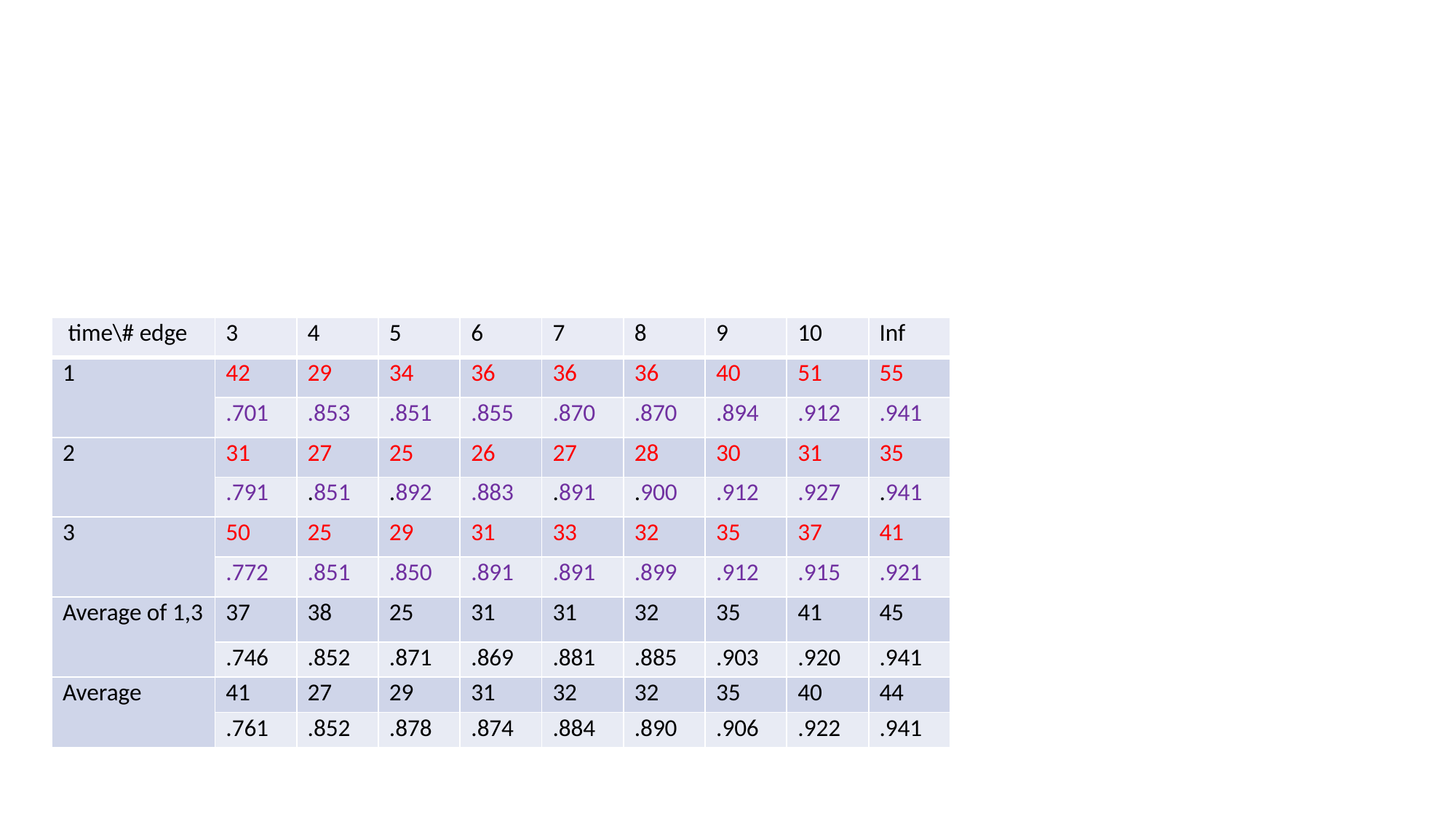

| time\# edge | 3 | 4 | 5 | 6 | 7 | 8 | 9 | 10 | Inf |
| --- | --- | --- | --- | --- | --- | --- | --- | --- | --- |
| 1 | 42 | 29 | 34 | 36 | 36 | 36 | 40 | 51 | 55 |
|  | .701 | .853 | .851 | .855 | .870 | .870 | .894 | .912 | .941 |
| 2 | 31 | 27 | 25 | 26 | 27 | 28 | 30 | 31 | 35 |
|  | .791 | .851 | .892 | .883 | .891 | .900 | .912 | .927 | .941 |
| 3 | 50 | 25 | 29 | 31 | 33 | 32 | 35 | 37 | 41 |
|  | .772 | .851 | .850 | .891 | .891 | .899 | .912 | .915 | .921 |
| Average of 1,3 | 37 | 38 | 25 | 31 | 31 | 32 | 35 | 41 | 45 |
|  | .746 | .852 | .871 | .869 | .881 | .885 | .903 | .920 | .941 |
| Average | 41 | 27 | 29 | 31 | 32 | 32 | 35 | 40 | 44 |
|  | .761 | .852 | .878 | .874 | .884 | .890 | .906 | .922 | .941 |